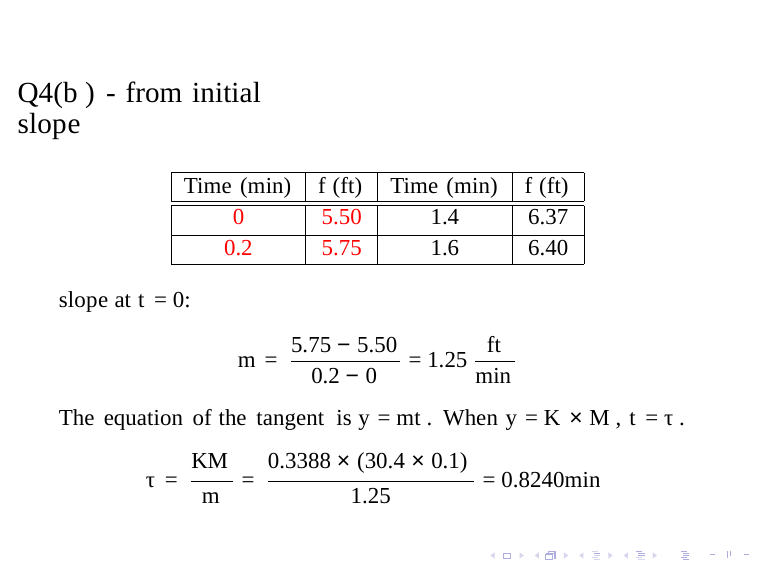

Q4(b ) - from initial slope

Time (min)
f (ft)
Time (min)
f (ft)

0
5.50
1.4
6.37

0.2
5.75
1.6
6.40

slope at t = 0:
5.75 − 5.50
ft
m =
= 1.25

0.2 − 0
min
The equation of the tangent  is y = mt . When y = K × M , t = τ .
KM      0.3388 × (30.4 × 0.1)
τ =
=
= 0.8240min

m
1.25